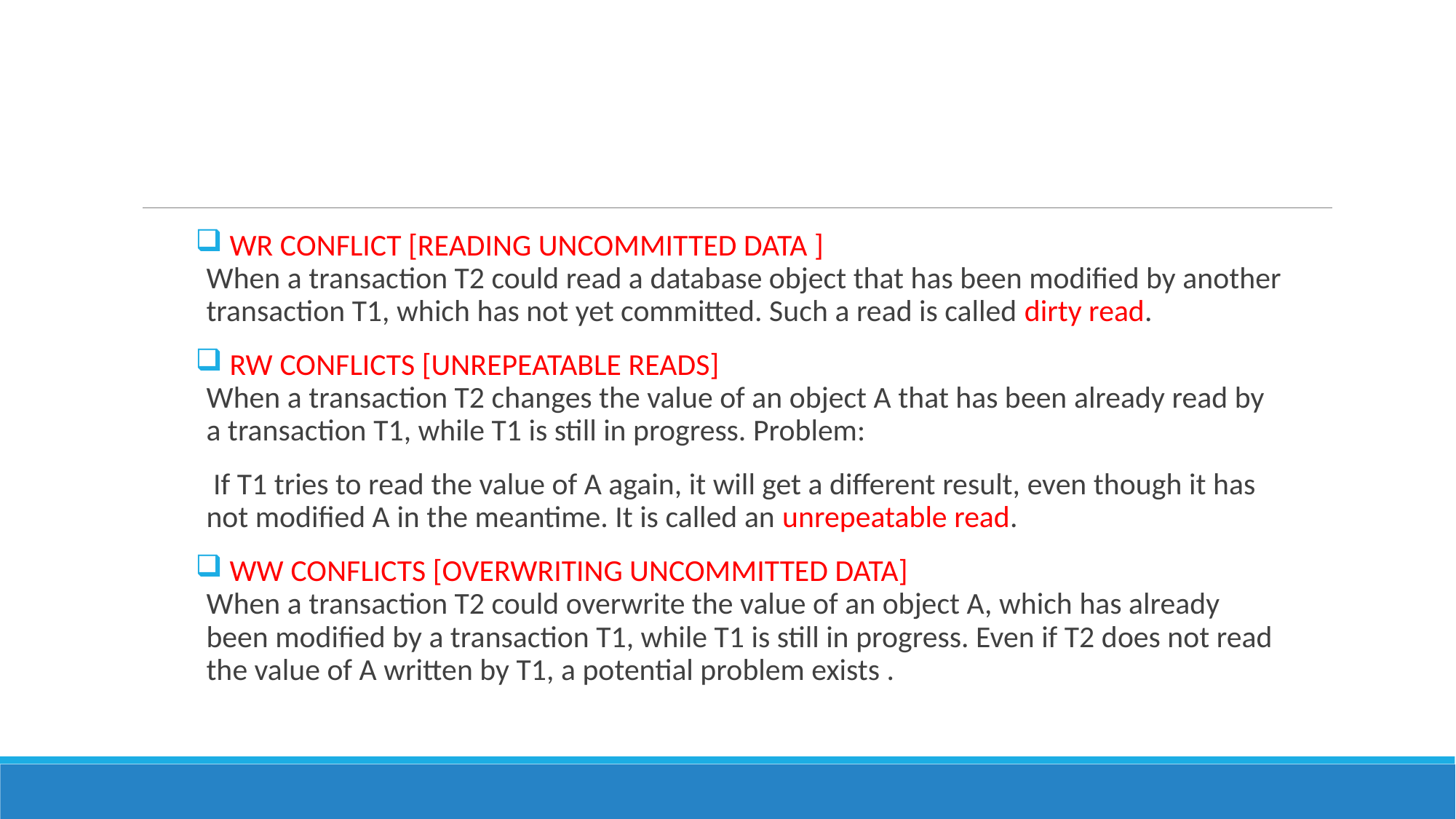

#
 WR CONFLICT [READING UNCOMMITTED DATA ]
When a transaction T2 could read a database object that has been modified by another transaction T1, which has not yet committed. Such a read is called dirty read.
 RW CONFLICTS [UNREPEATABLE READS]
When a transaction T2 changes the value of an object A that has been already read by a transaction T1, while T1 is still in progress. Problem:
 If T1 tries to read the value of A again, it will get a different result, even though it has not modified A in the meantime. It is called an unrepeatable read.
 WW CONFLICTS [OVERWRITING UNCOMMITTED DATA]
When a transaction T2 could overwrite the value of an object A, which has already been modified by a transaction T1, while T1 is still in progress. Even if T2 does not read the value of A written by T1, a potential problem exists .